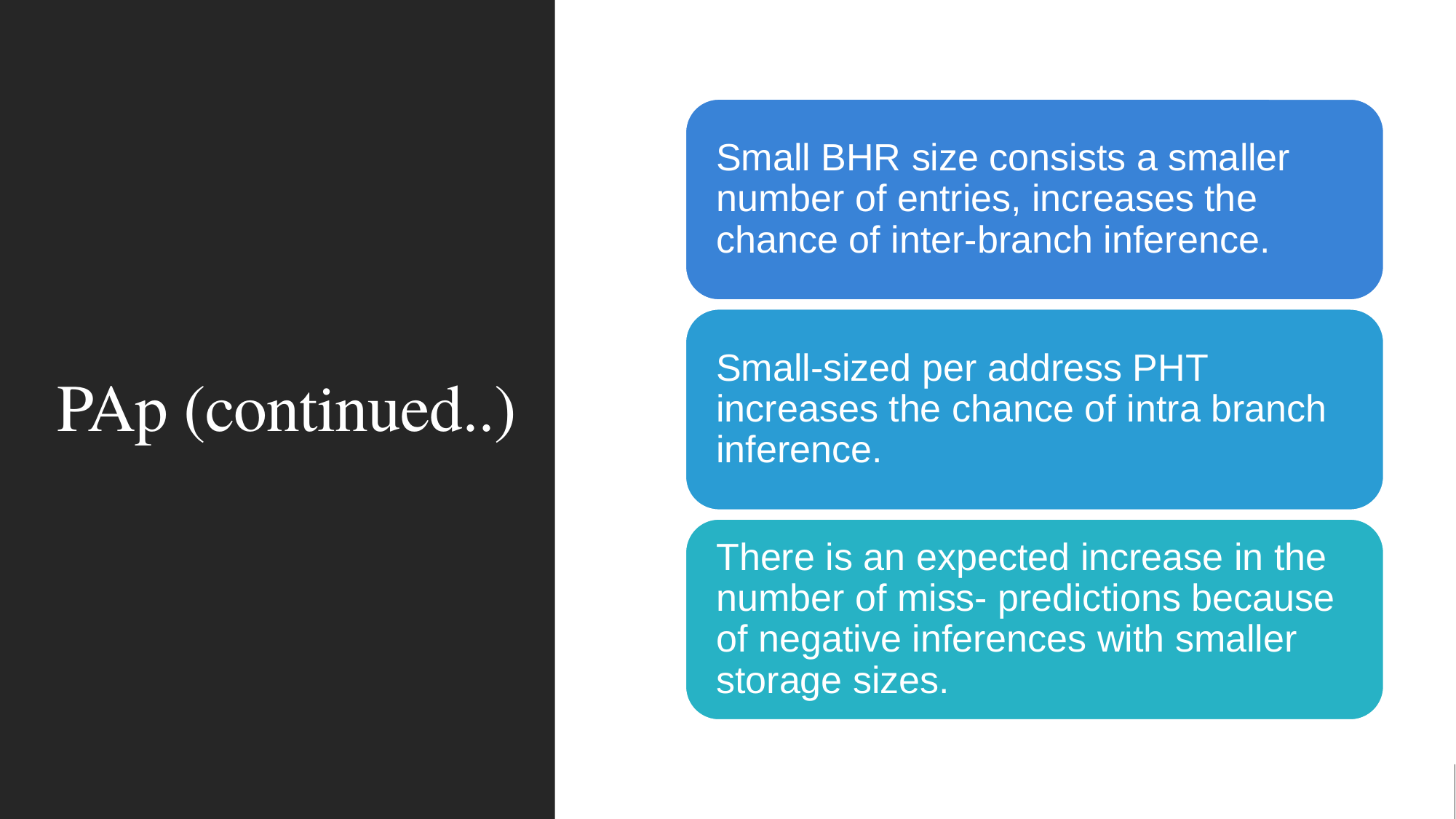

# PAp (continued..)
Small BHR size consists a smaller number of entries, increases the chance of inter-branch inference.
Small-sized per address PHT increases the chance of intra branch inference.
There is an expected increase in the number of miss- predictions because of negative inferences with smaller storage sizes.